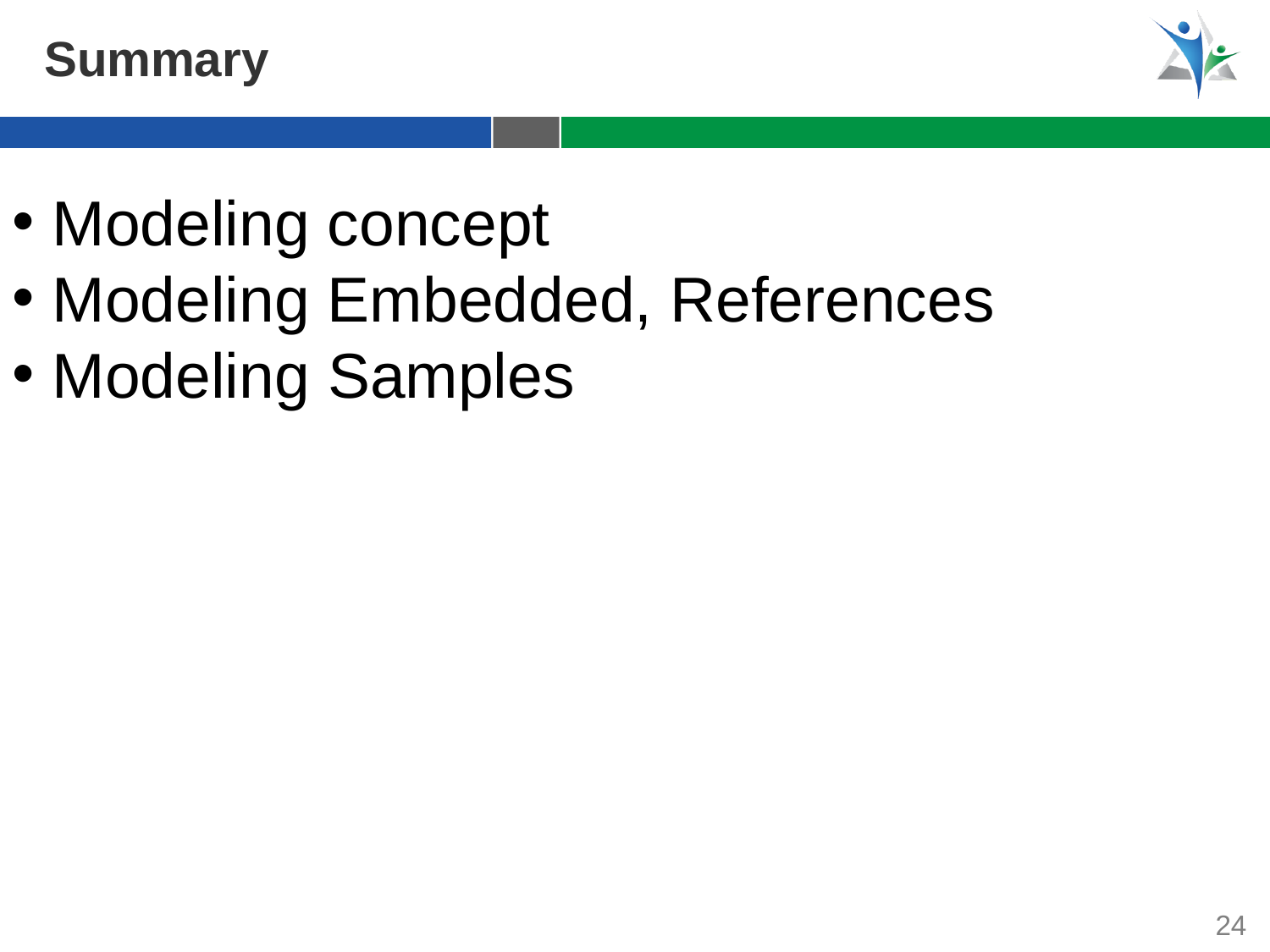

Summary
 Modeling concept
 Modeling Embedded, References
 Modeling Samples